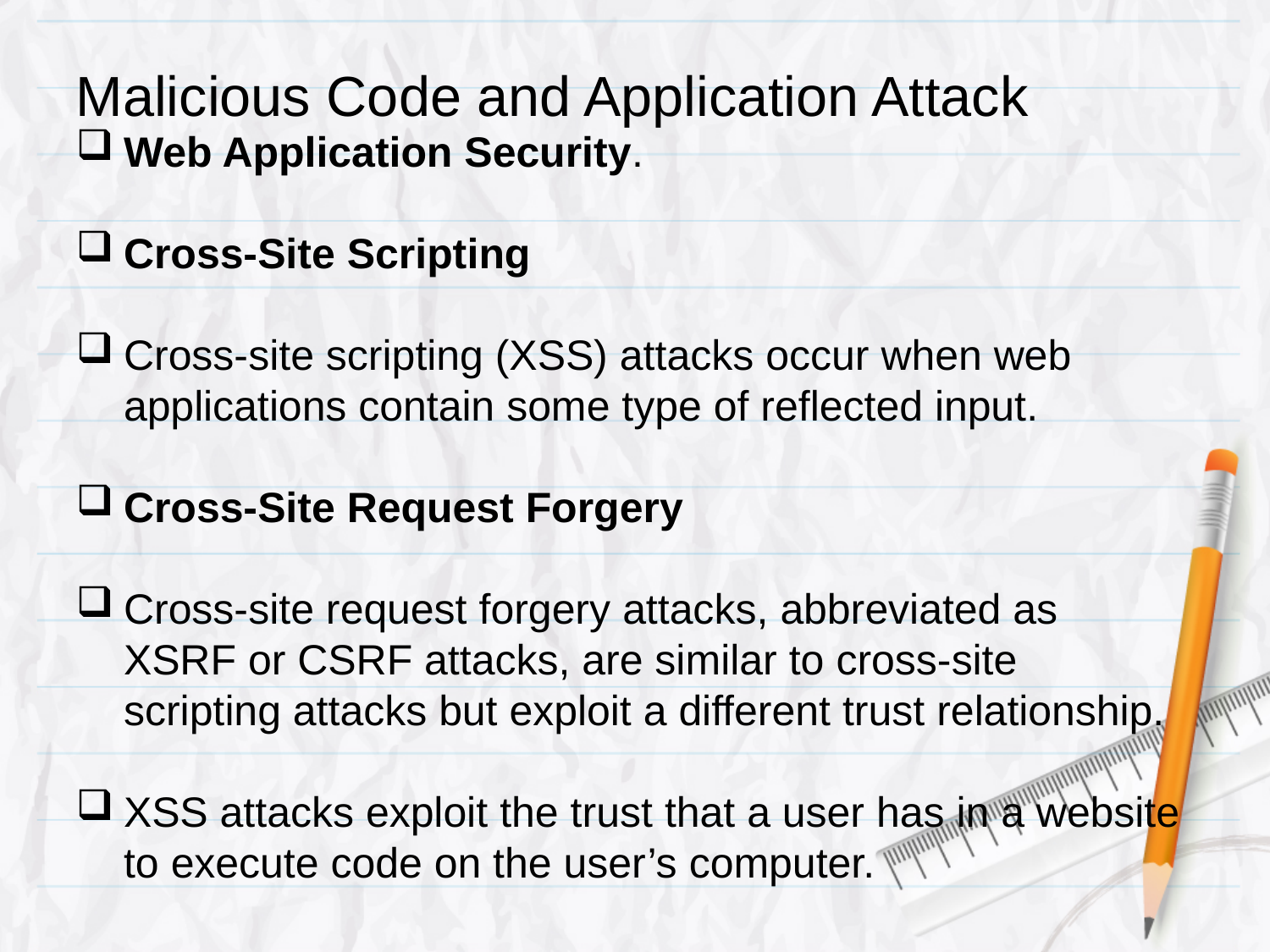

# Malicious Code and Application Attack
Web Application Security.

Cross-Site Scripting

Cross-site scripting (XSS) attacks occur when web applications contain some type of reflected input.

Cross-Site Request Forgery

Cross-site request forgery attacks, abbreviated as XSRF or CSRF attacks, are similar to cross-site scripting attacks but exploit a different trust relationship.

XSS attacks exploit the trust that a user has in a website to execute code on the user’s computer.